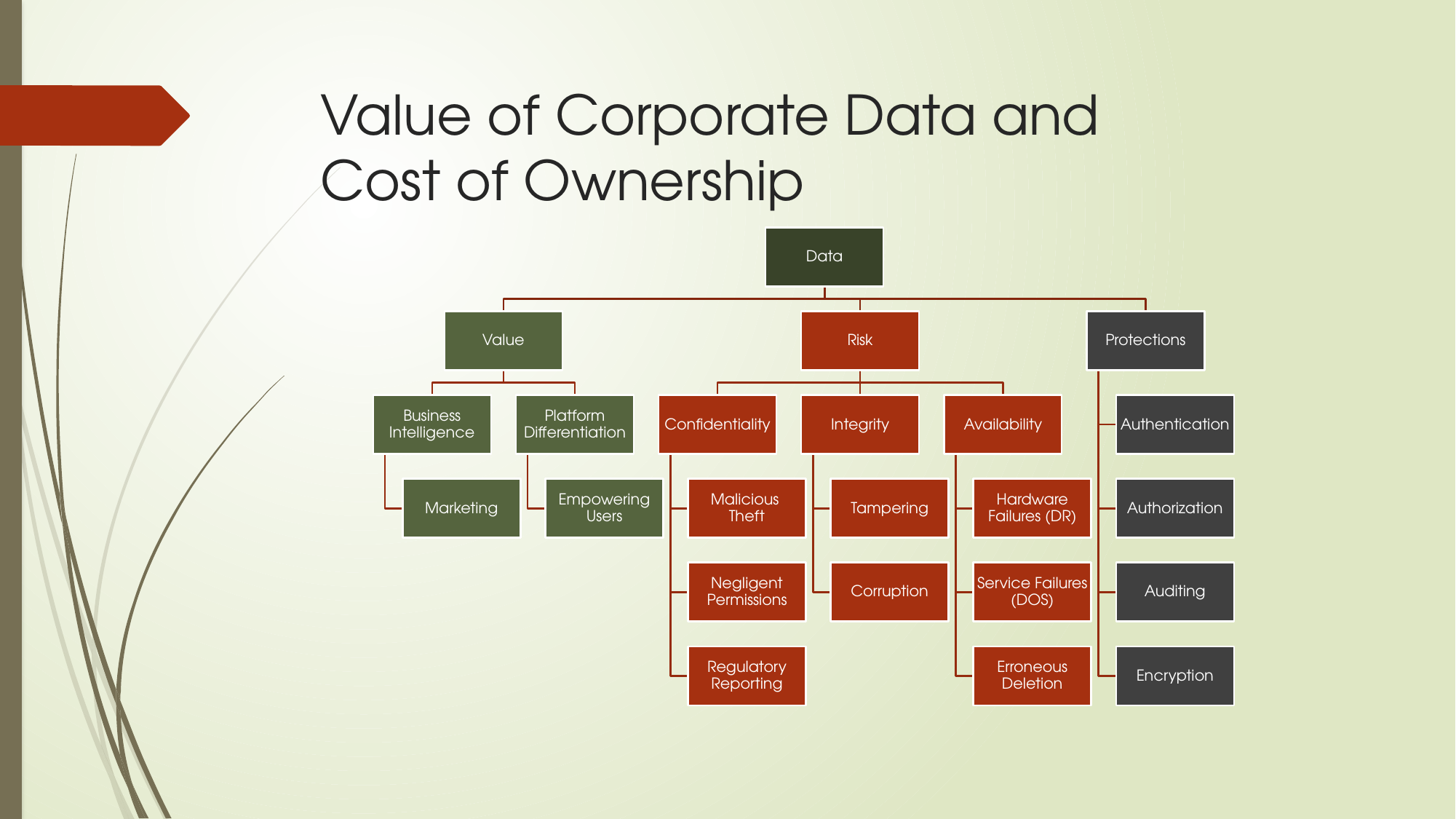

# Value of Corporate Data and Cost of Ownership
Data
Value
Business Intelligence
Marketing
Platform Differentiation
Empowering
Users
Risk
Confidentiality
Malicious
Theft
Negligent
Permissions
Regulatory Reporting
Integrity
Tampering
Corruption
Availability
Hardware Failures (DR)
Service Failures (DOS)
Erroneous Deletion
Protections
Authentication
Authorization
Auditing
Encryption